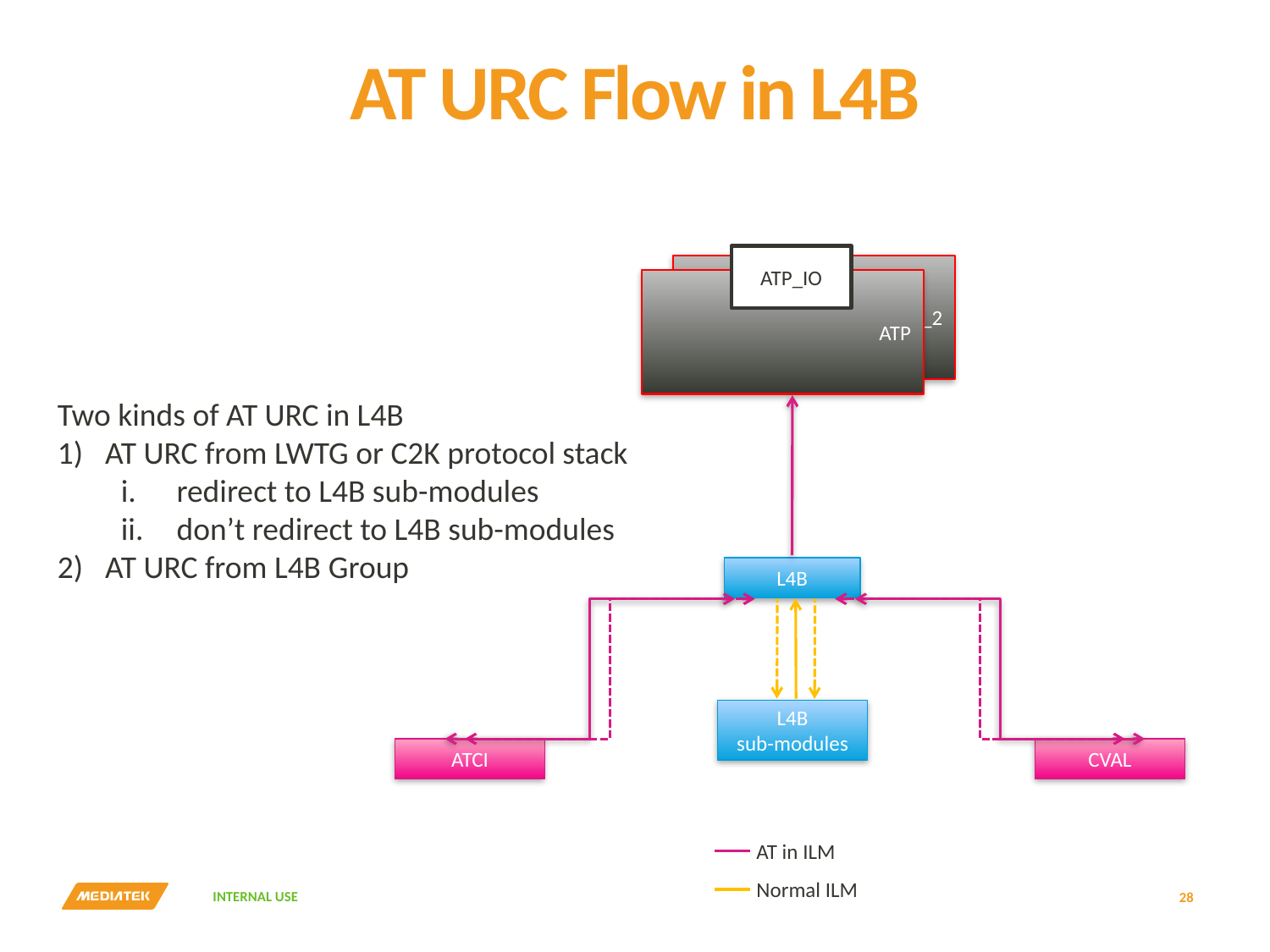

# AT URC Flow in L4B
ATP_IO
ATP
ATP_2
L4B
L4B
sub-modules
ATCI
CVAL
Two kinds of AT URC in L4B
AT URC from LWTG or C2K protocol stack
redirect to L4B sub-modules
don’t redirect to L4B sub-modules
AT URC from L4B Group
AT in ILM
Normal ILM
28